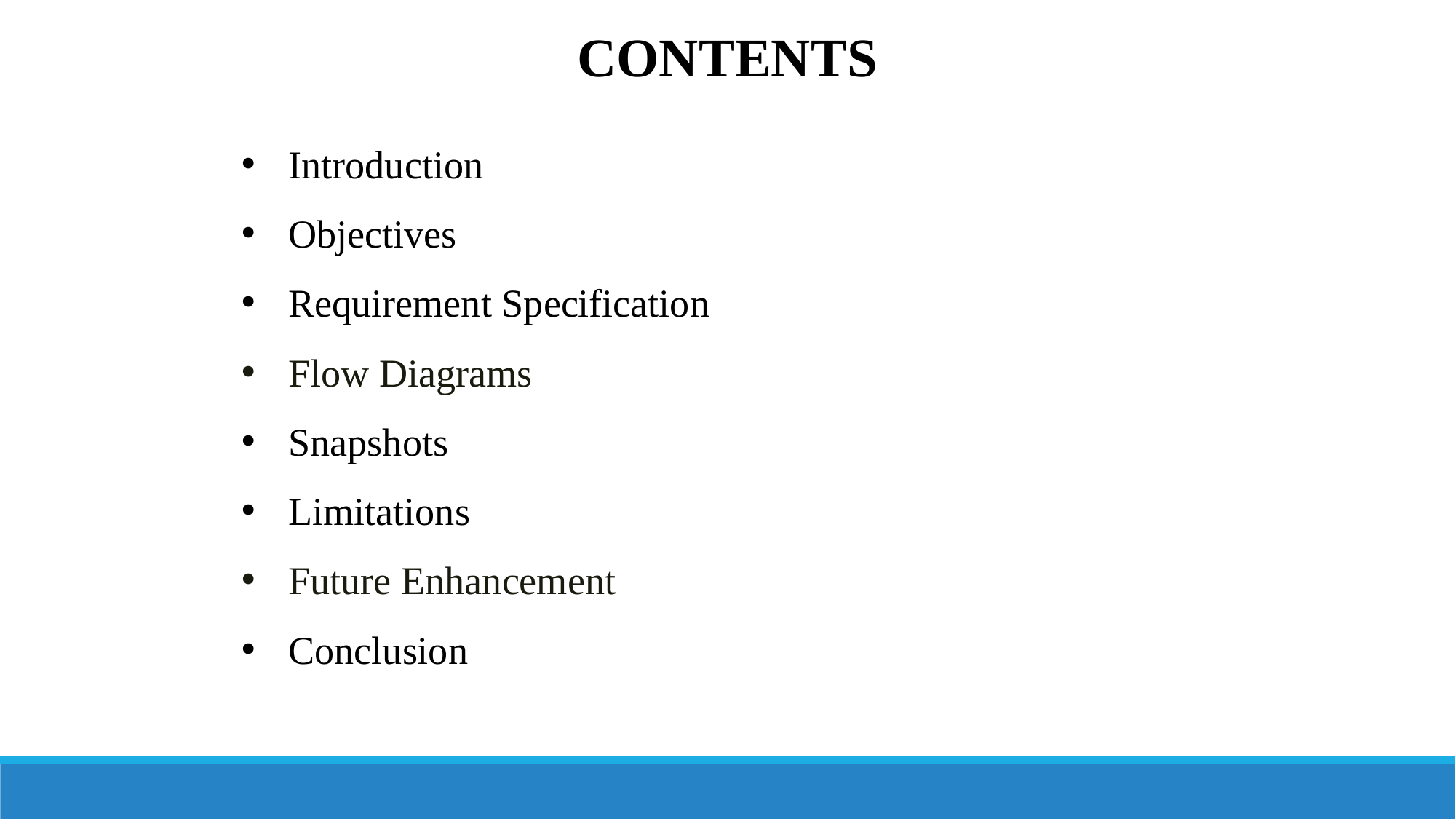

CONTENTS
Introduction
Objectives
Requirement Specification
Flow Diagrams
Snapshots
Limitations
Future Enhancement
Conclusion